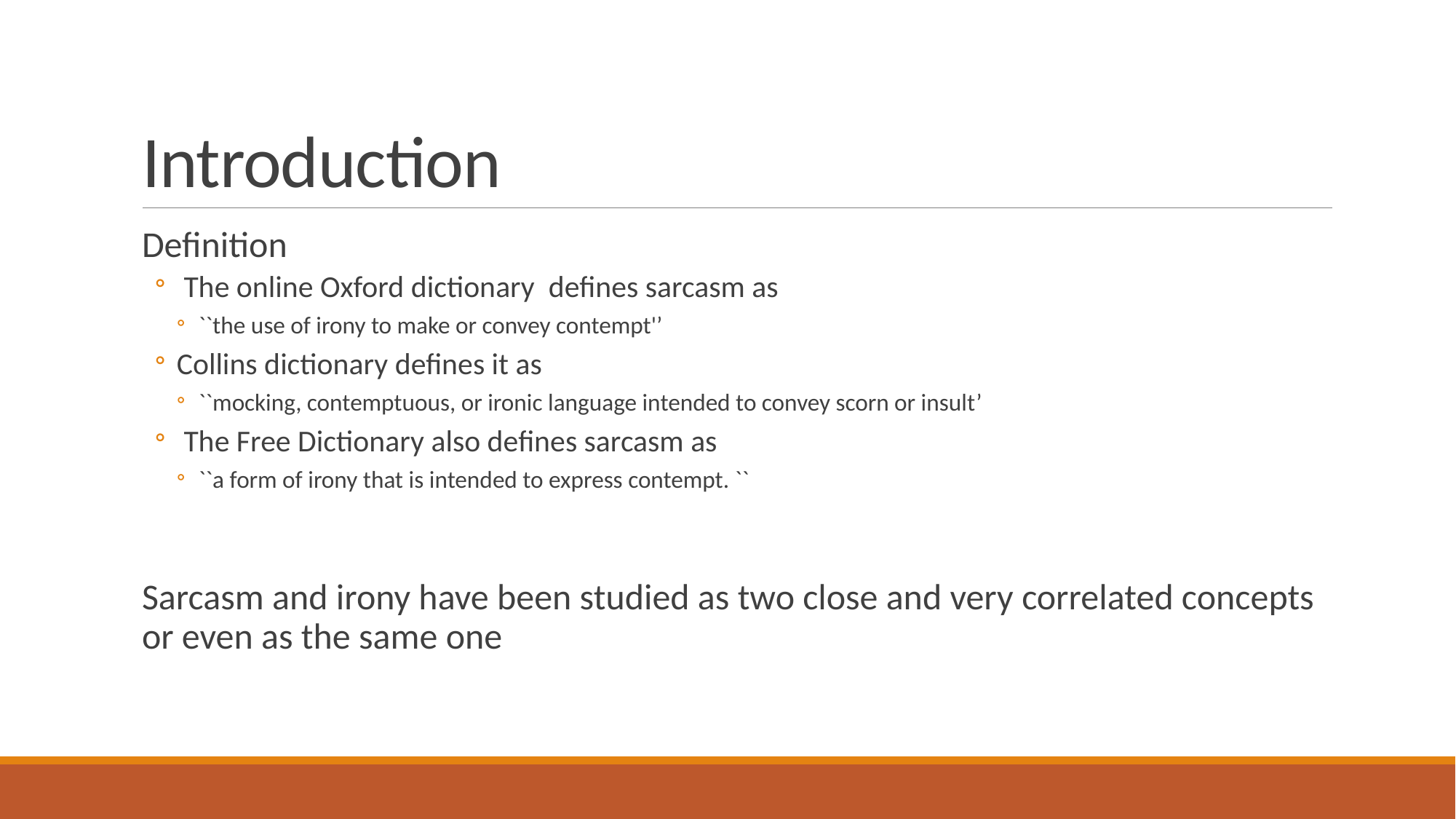

# Introduction
Definition
 The online Oxford dictionary  defines sarcasm as
``the use of irony to make or convey contempt'’
Collins dictionary defines it as
``mocking, contemptuous, or ironic language intended to convey scorn or insult’
 The Free Dictionary also defines sarcasm as
``a form of irony that is intended to express contempt. ``

Sarcasm and irony have been studied as two close and very correlated concepts or even as the same one